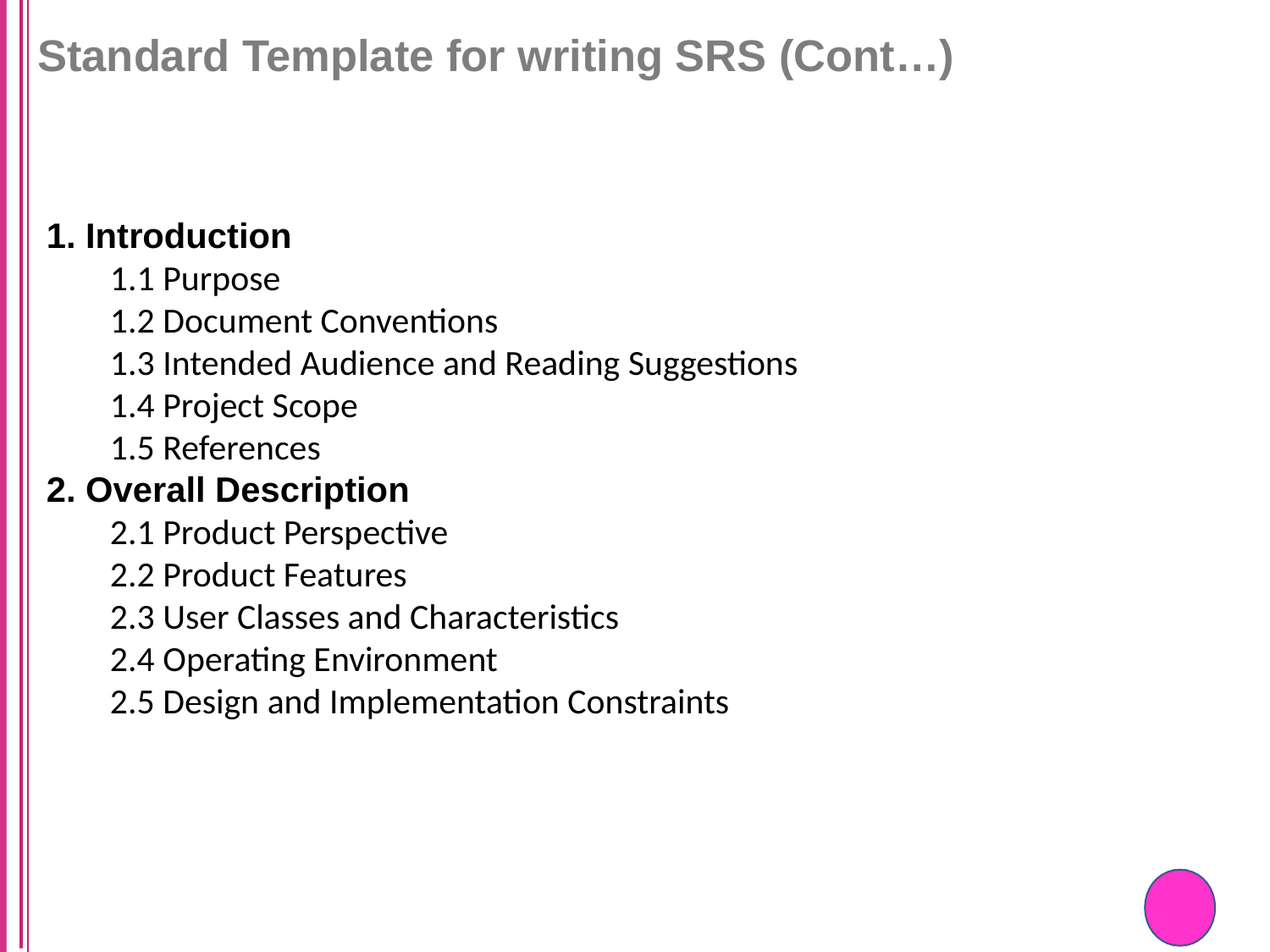

# Standard Template for writing SRS (Cont…)
1. Introduction
1.1 Purpose
1.2 Document Conventions
1.3 Intended Audience and Reading Suggestions
1.4 Project Scope
1.5 References
2. Overall Description
2.1 Product Perspective
2.2 Product Features
2.3 User Classes and Characteristics
2.4 Operating Environment
2.5 Design and Implementation Constraints